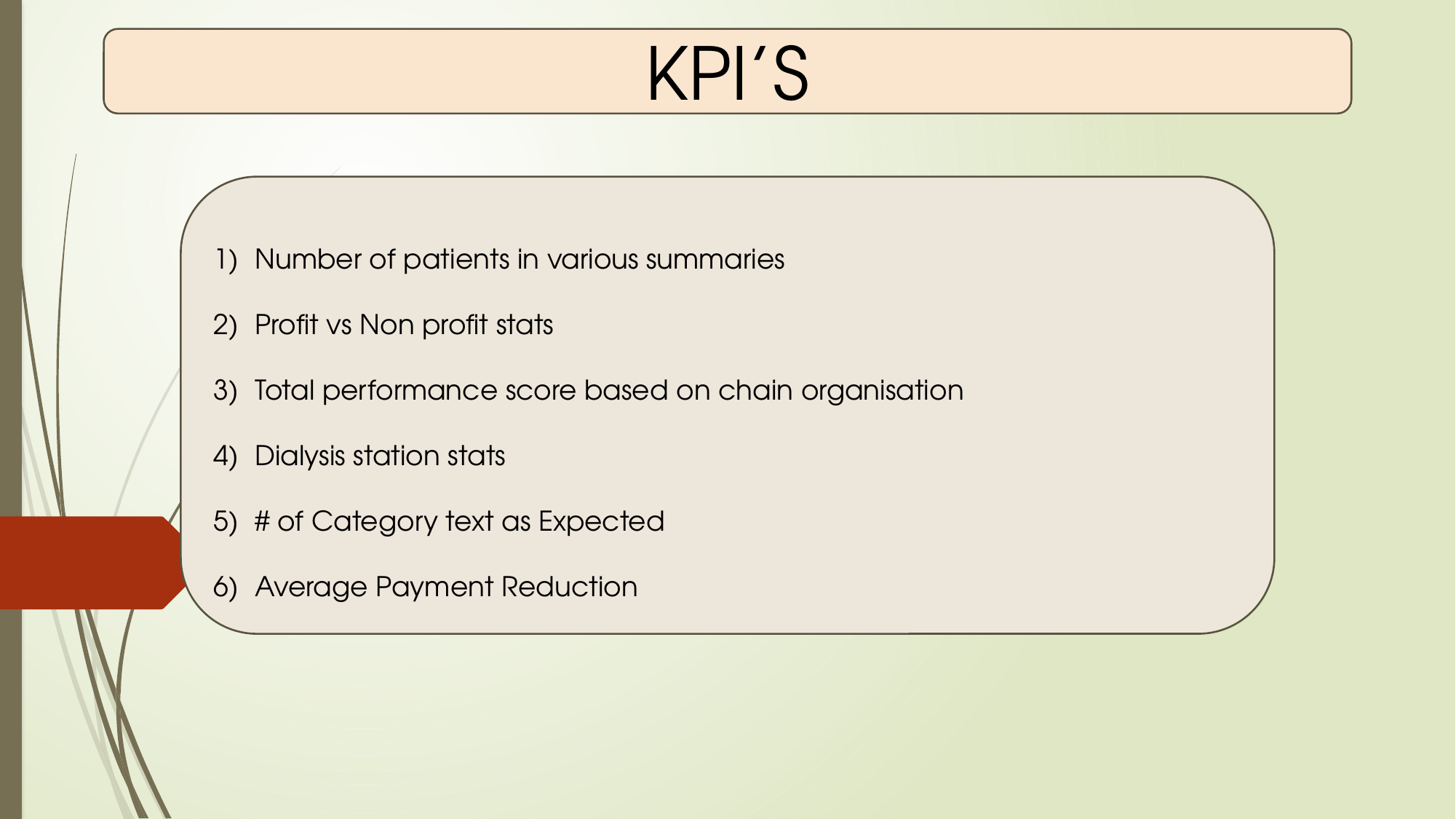

KPI’S
Number of patients in various summaries
Profit vs Non profit stats
Total performance score based on chain organisation
Dialysis station stats
# of Category text as Expected
Average Payment Reduction